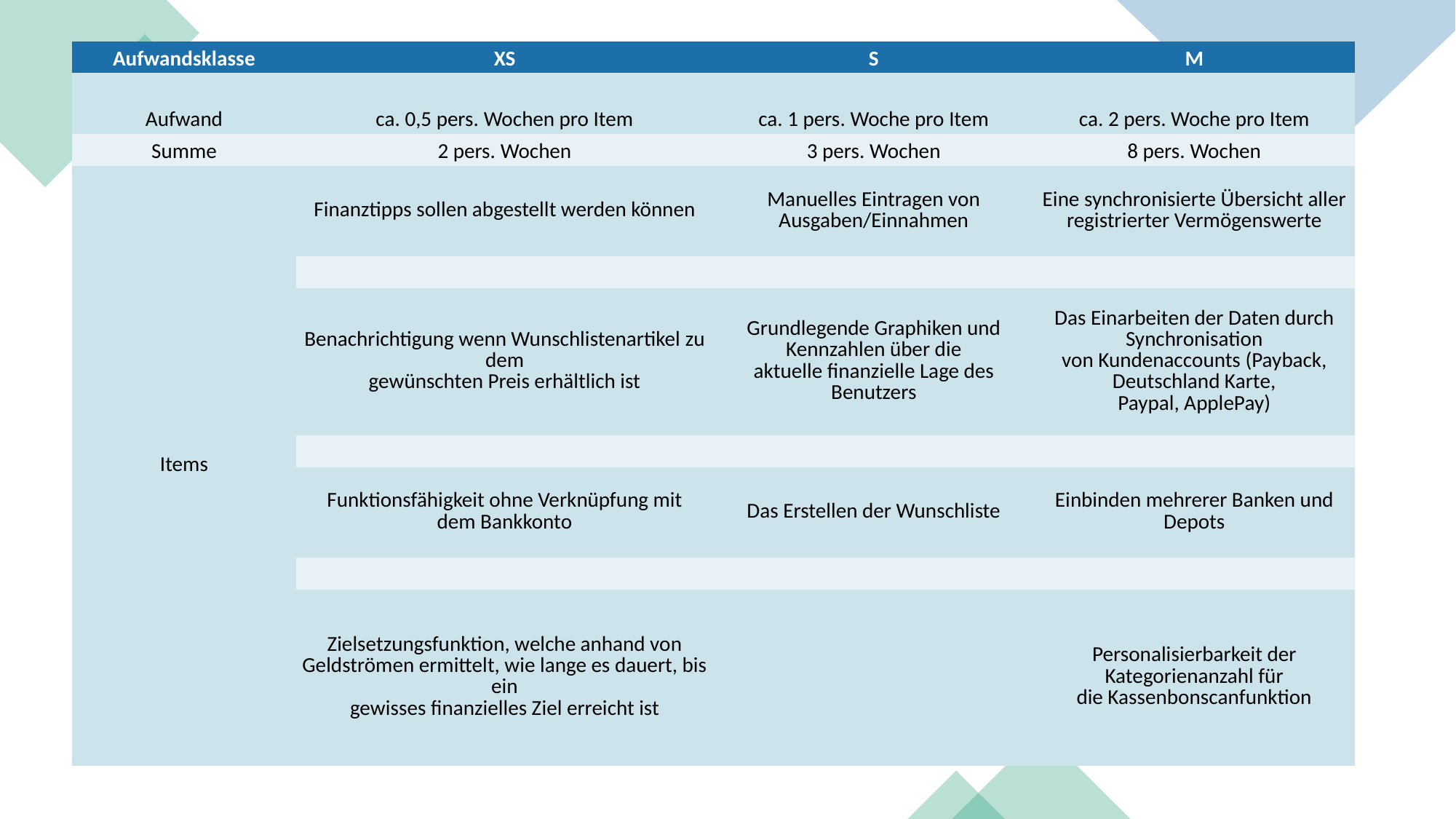

| Aufwandsklasse | XS | S | M |
| --- | --- | --- | --- |
| Aufwand | ca. 0,5 pers. Wochen pro Item | ca. 1 pers. Woche pro Item | ca. 2 pers. Woche pro Item |
| Summe | 2 pers. Wochen | 3 pers. Wochen | 8 pers. Wochen |
| Items | Finanztipps sollen abgestellt werden können | Manuelles Eintragen von Ausgaben/Einnahmen | Eine synchronisierte Übersicht aller registrierter Vermögenswerte |
|  |  |  |  |
|  | Benachrichtigung wenn Wunschlistenartikel zu dem gewünschten Preis erhältlich ist | Grundlegende Graphiken und Kennzahlen über die aktuelle finanzielle Lage des Benutzers | Das Einarbeiten der Daten durch Synchronisation von Kundenaccounts (Payback, Deutschland Karte, Paypal, ApplePay) |
|  |  |  |  |
|  | Funktionsfähigkeit ohne Verknüpfung mit dem Bankkonto | Das Erstellen der Wunschliste | Einbinden mehrerer Banken und Depots |
|  |  |  |  |
|  | Zielsetzungsfunktion, welche anhand von Geldströmen ermittelt, wie lange es dauert, bis ein gewisses finanzielles Ziel erreicht ist |  | Personalisierbarkeit der Kategorienanzahl für die Kassenbonscanfunktion |